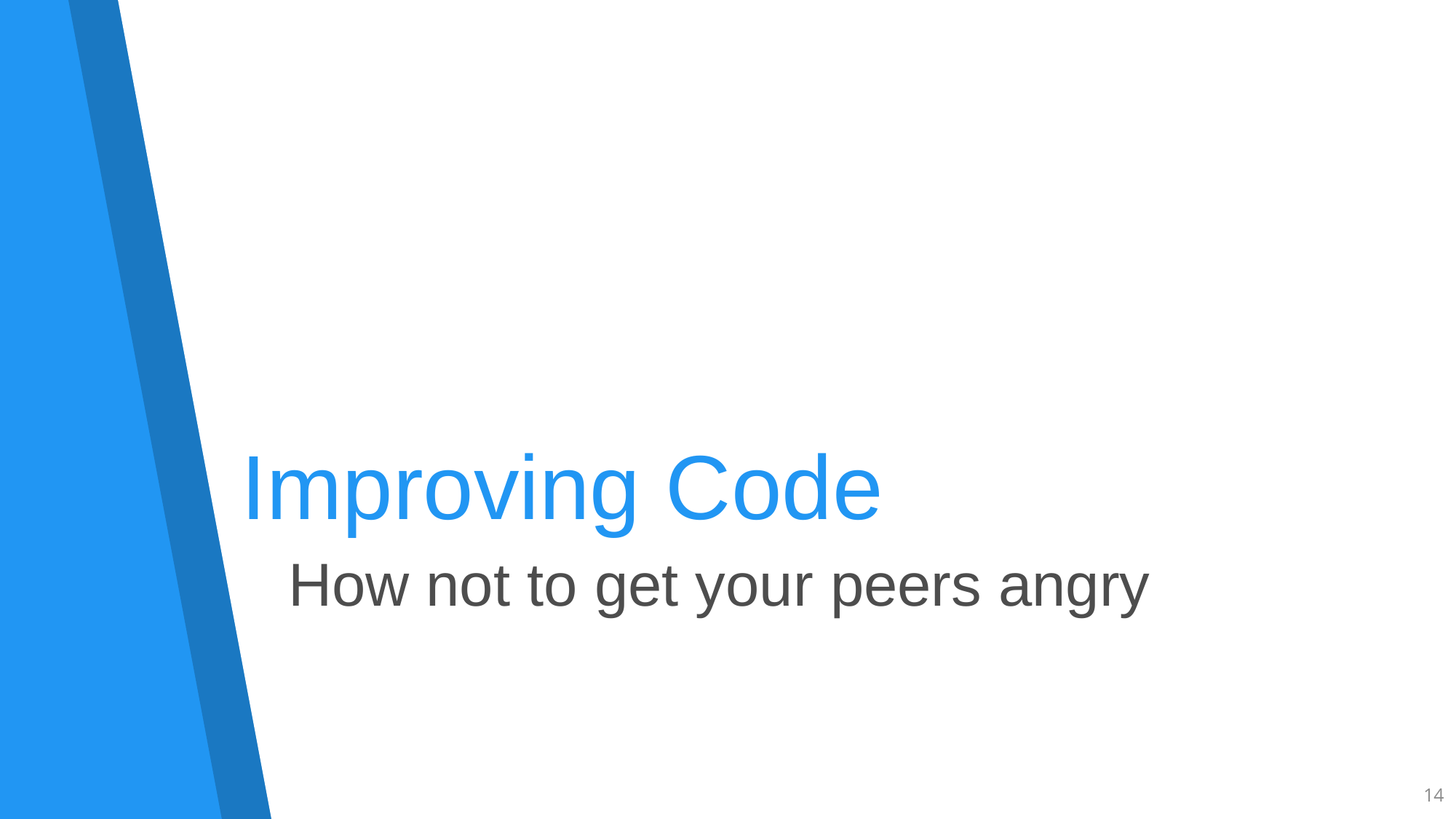

# Improving Code
How not to get your peers angry
14